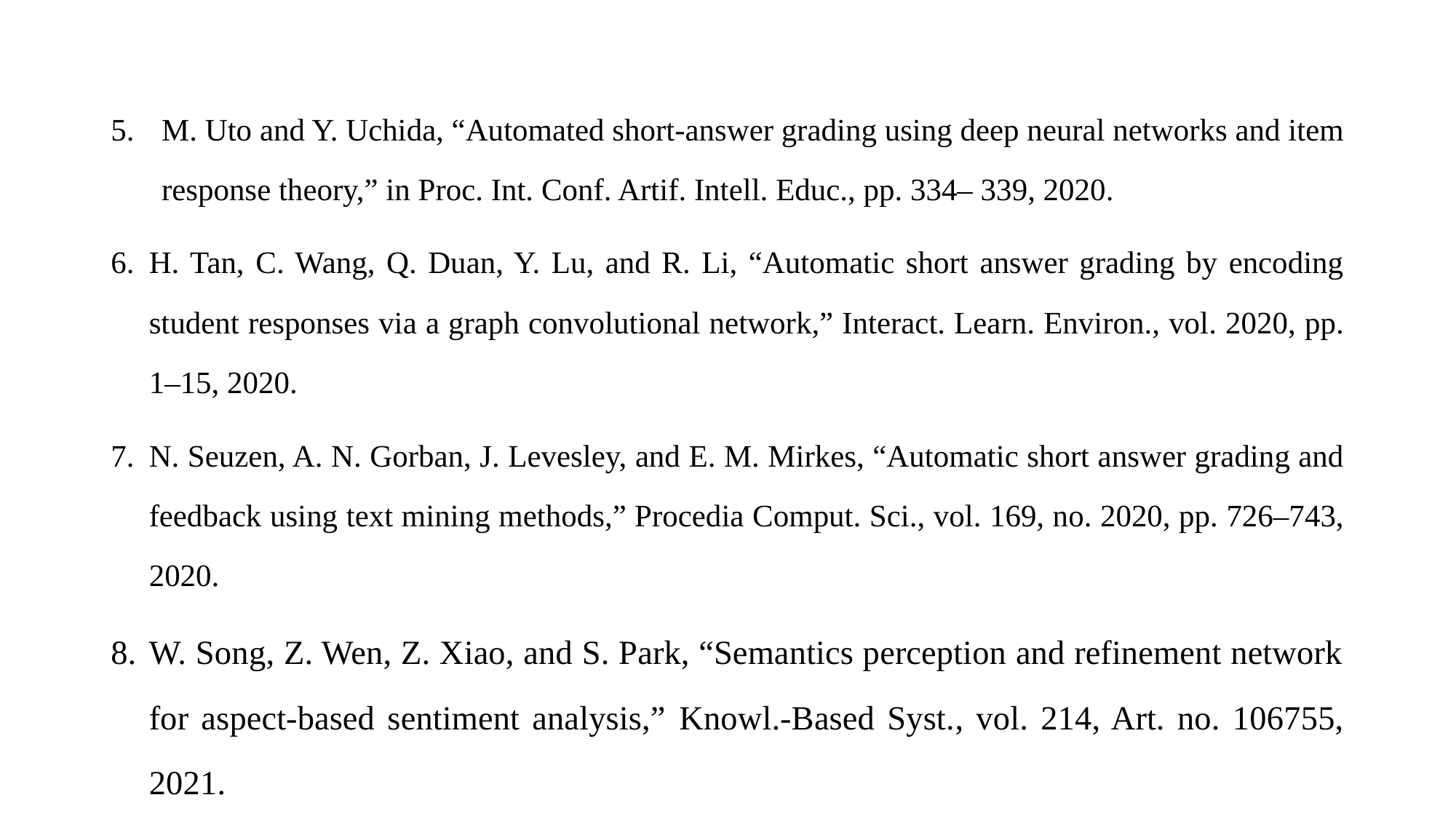

M. Uto and Y. Uchida, “Automated short-answer grading using deep neural networks and item response theory,” in Proc. Int. Conf. Artif. Intell. Educ., pp. 334– 339, 2020.
H. Tan, C. Wang, Q. Duan, Y. Lu, and R. Li, “Automatic short answer grading by encoding student responses via a graph convolutional network,” Interact. Learn. Environ., vol. 2020, pp. 1–15, 2020.
N. Seuzen, A. N. Gorban, J. Levesley, and E. M. Mirkes, “Automatic short answer grading and feedback using text mining methods,” Procedia Comput. Sci., vol. 169, no. 2020, pp. 726–743, 2020.
W. Song, Z. Wen, Z. Xiao, and S. Park, “Semantics perception and refinement network for aspect-based sentiment analysis,” Knowl.-Based Syst., vol. 214, Art. no. 106755, 2021.